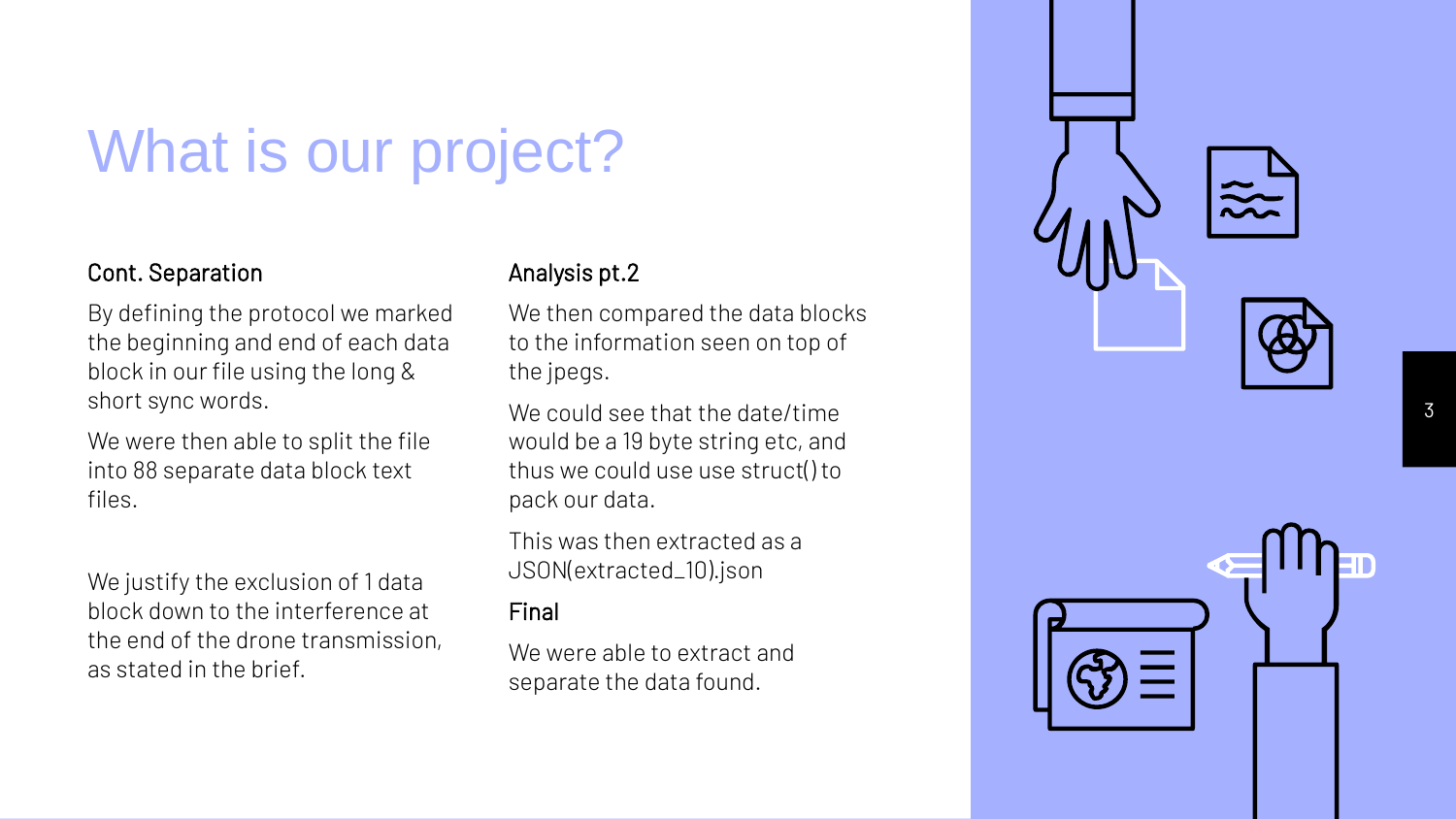

# What is our project?
Cont. Separation
By defining the protocol we marked the beginning and end of each data block in our file using the long & short sync words.
We were then able to split the file into 88 separate data block text files.

We justify the exclusion of 1 data block down to the interference at the end of the drone transmission, as stated in the brief.
Analysis pt.2
We then compared the data blocks to the information seen on top of the jpegs.
We could see that the date/time would be a 19 byte string etc, and thus we could use use struct() to pack our data.
This was then extracted as a JSON(extracted_10).json
Final
We were able to extract and separate the data found.
3